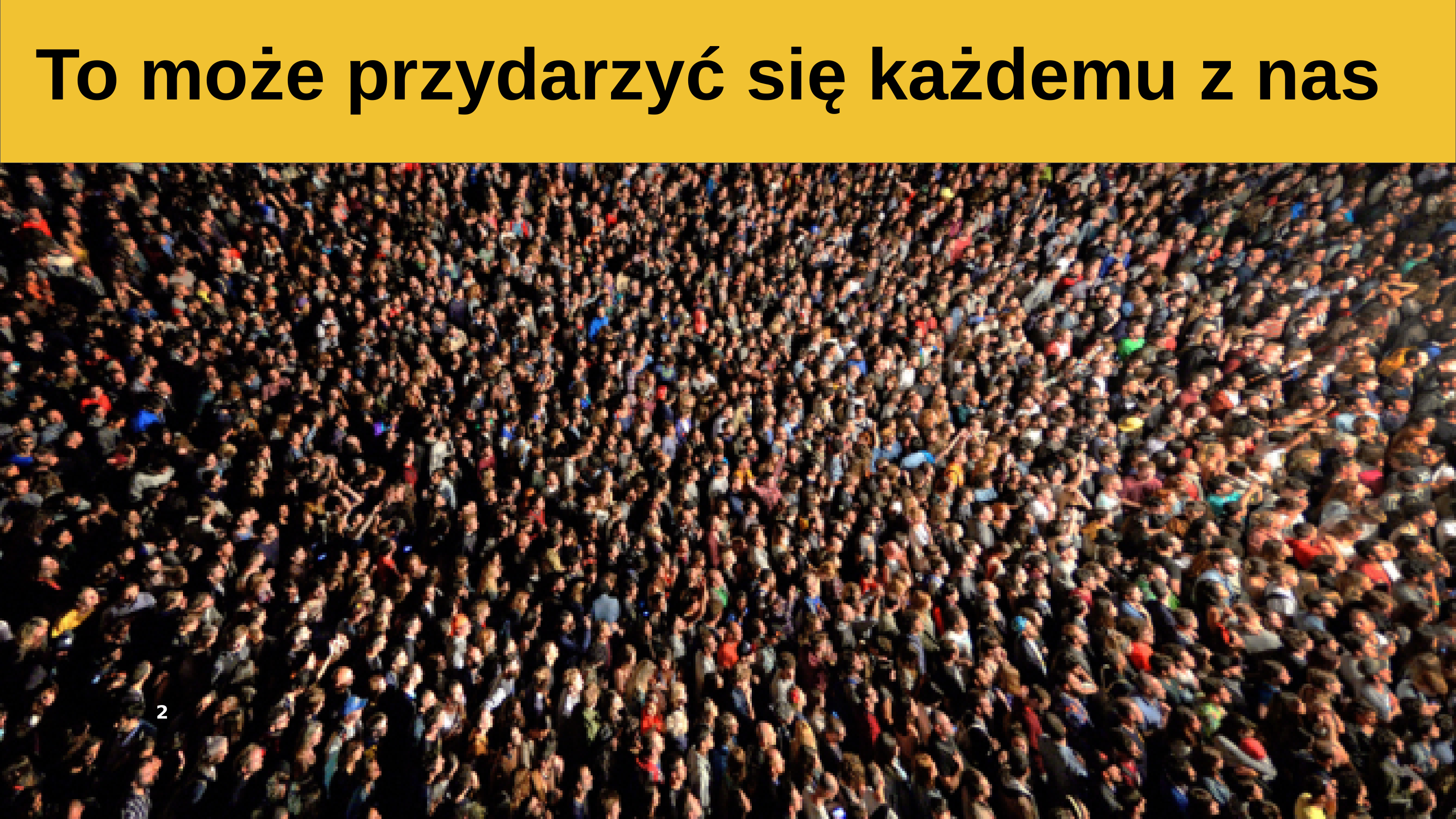

To może przydarzyć się każdemu z nas
2